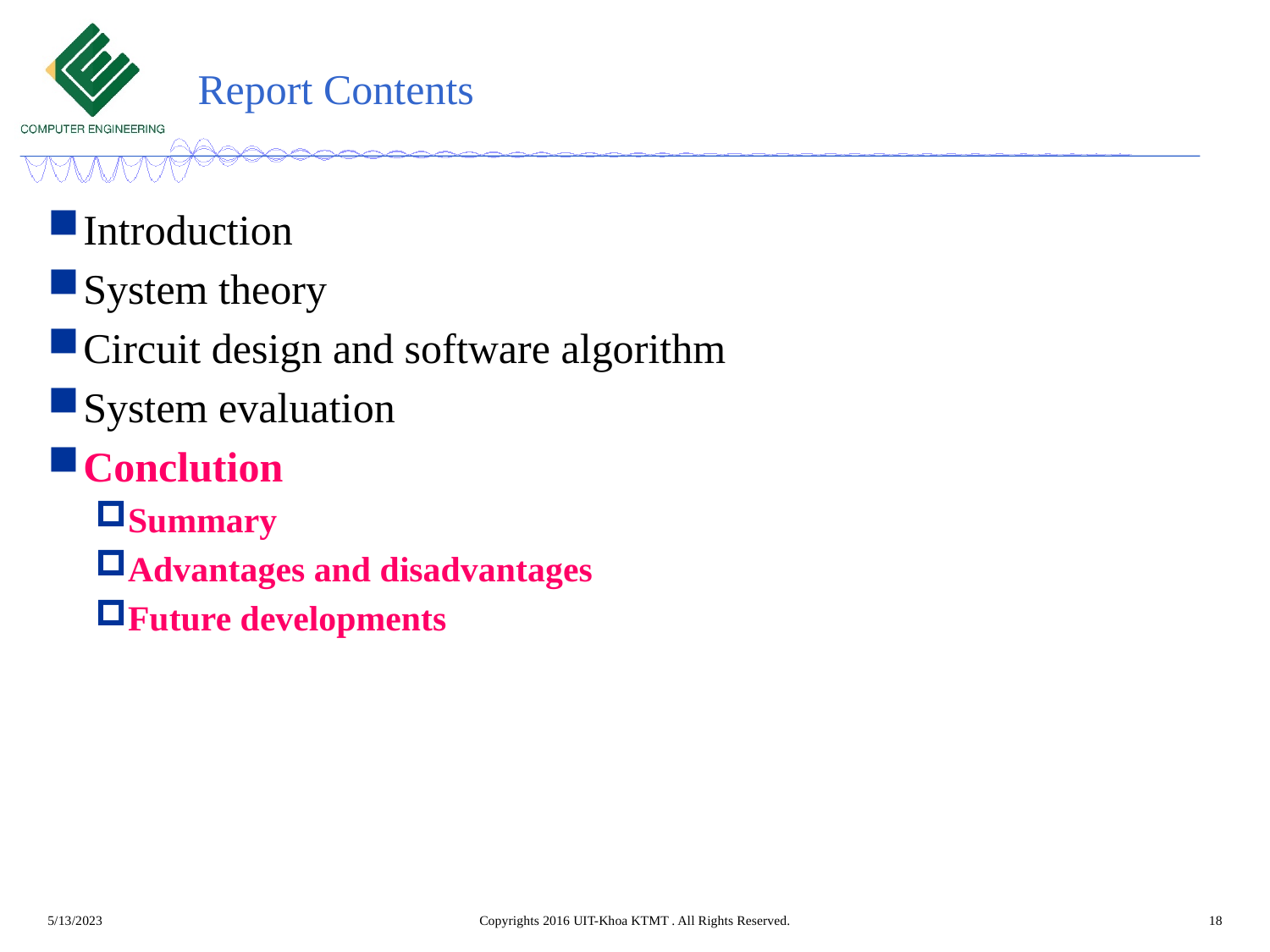

# Report Contents
Introduction
System theory
Circuit design and software algorithm
System evaluation
Conclution
Summary
Advantages and disadvantages
Future developments
5/13/2023
Copyrights 2016 UIT-Khoa KTMT . All Rights Reserved.
18